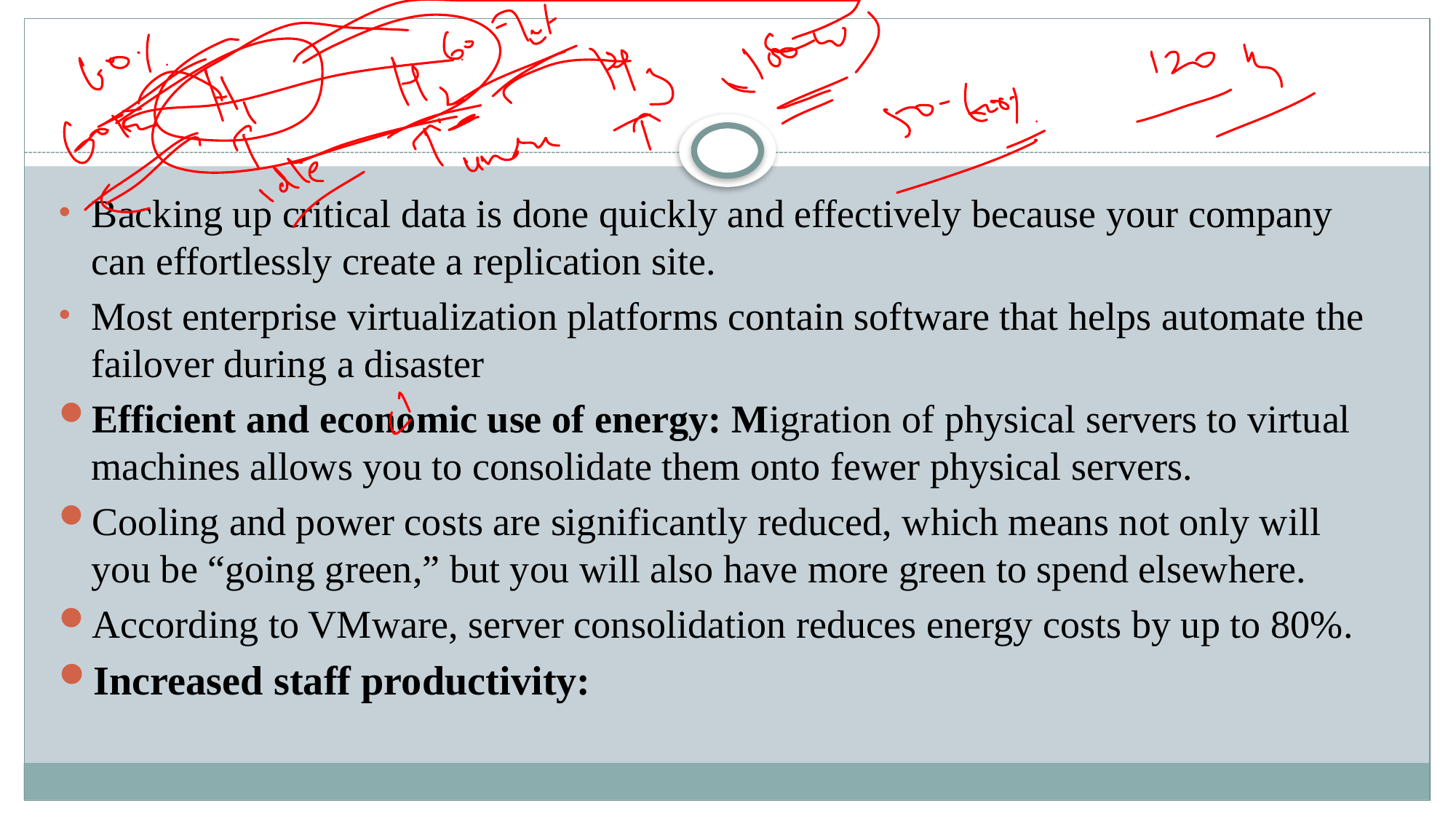

#
Backing up critical data is done quickly and effectively because your company can effortlessly create a replication site.
Most enterprise virtualization platforms contain software that helps automate the failover during a disaster
Efficient and economic use of energy: Migration of physical servers to virtual machines allows you to consolidate them onto fewer physical servers.
Cooling and power costs are significantly reduced, which means not only will you be “going green,” but you will also have more green to spend elsewhere.
According to VMware, server consolidation reduces energy costs by up to 80%.
Increased staff productivity: